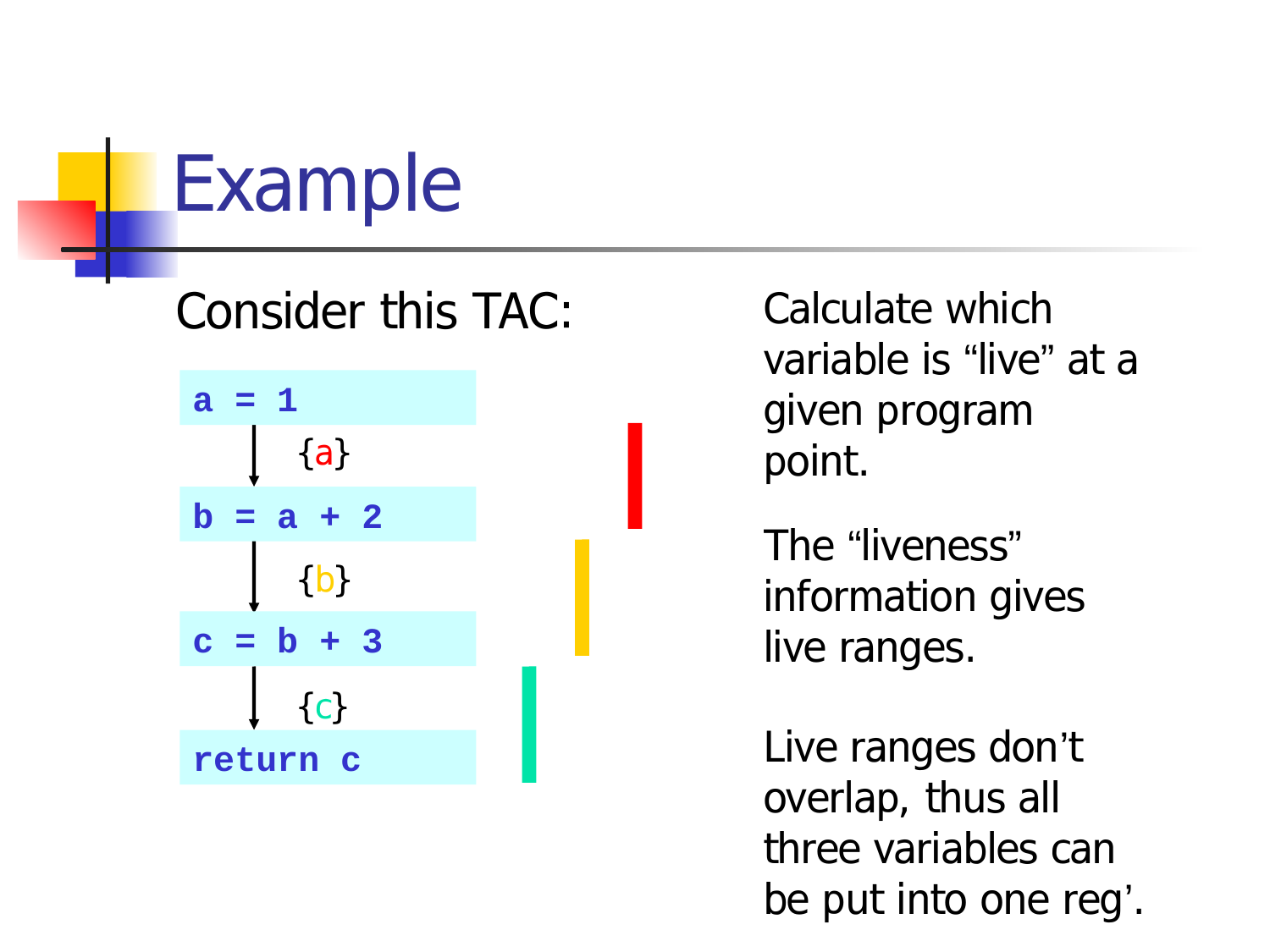

# Example
Calculate which variable is “live” at a given program point.
Consider this TAC:
a = 1

{a}

b = a + 2
The “liveness” information gives live ranges.

{b}
c = b + 3

{c}
Live ranges don’t overlap, thus all three variables can be put into one reg’.
return c